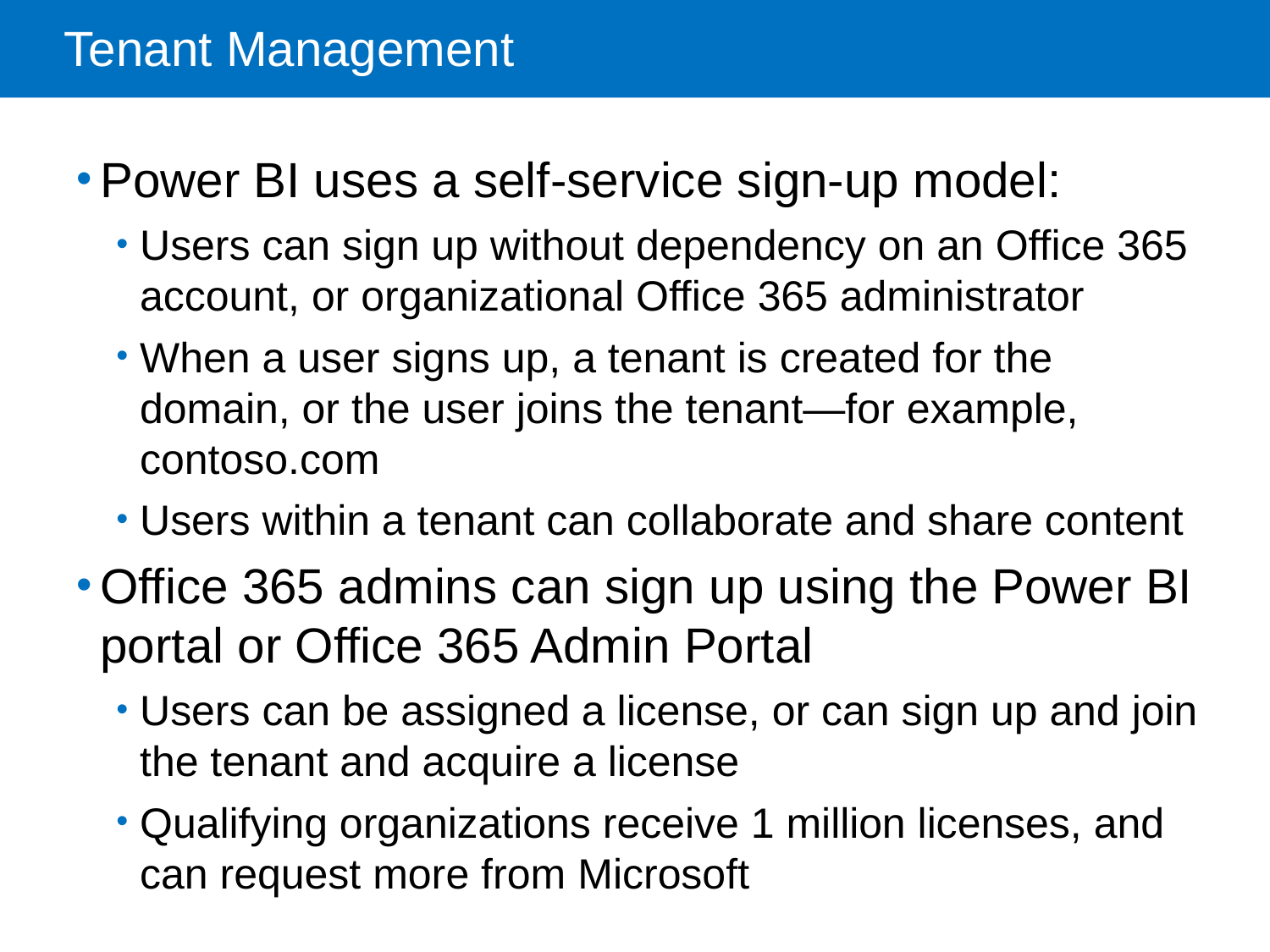

# Tenant Management
Power BI uses a self-service sign-up model:
Users can sign up without dependency on an Office 365 account, or organizational Office 365 administrator
When a user signs up, a tenant is created for the domain, or the user joins the tenant—for example, contoso.com
Users within a tenant can collaborate and share content
Office 365 admins can sign up using the Power BI portal or Office 365 Admin Portal
Users can be assigned a license, or can sign up and join the tenant and acquire a license
Qualifying organizations receive 1 million licenses, and can request more from Microsoft